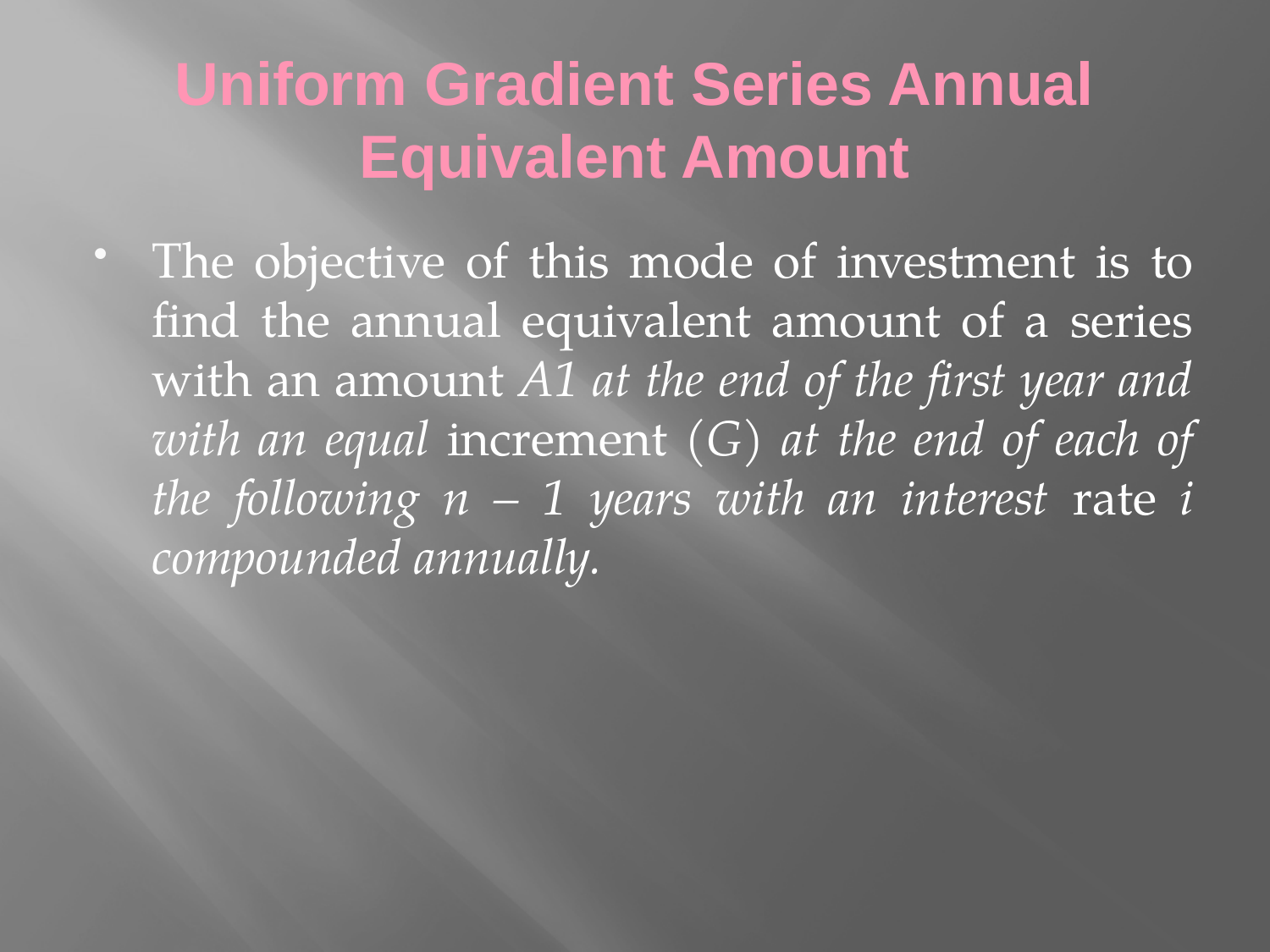

# Uniform Gradient Series Annual Equivalent Amount
The objective of this mode of investment is to find the annual equivalent amount of a series with an amount A1 at the end of the first year and with an equal increment (G) at the end of each of the following n – 1 years with an interest rate i compounded annually.